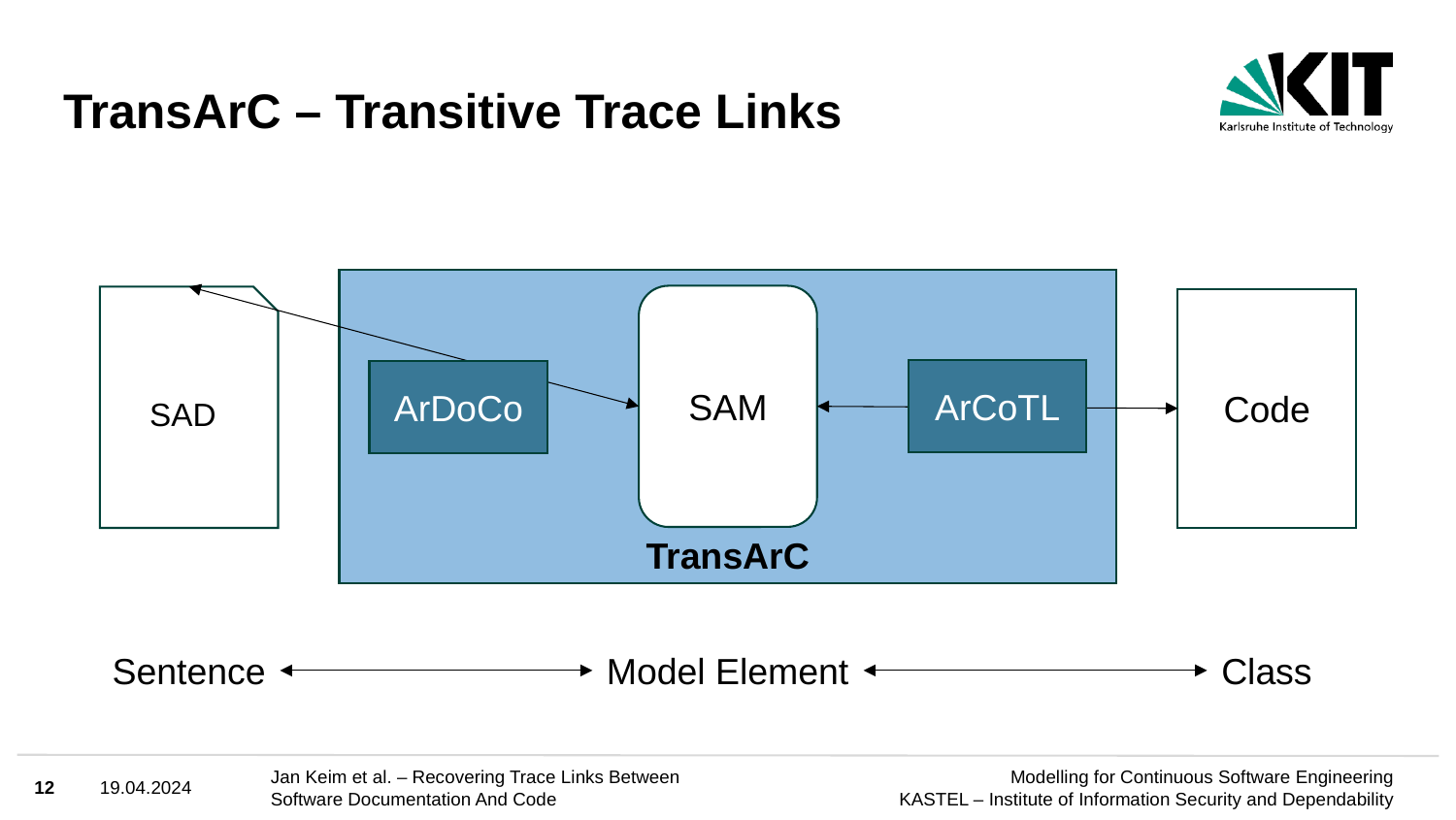

# TransArC – Transitive Trace Links
TransArC
SAM
SAD
Code
ArCoTL
ArDoCo
Sentence
Model Element
Class
12
19.04.2024